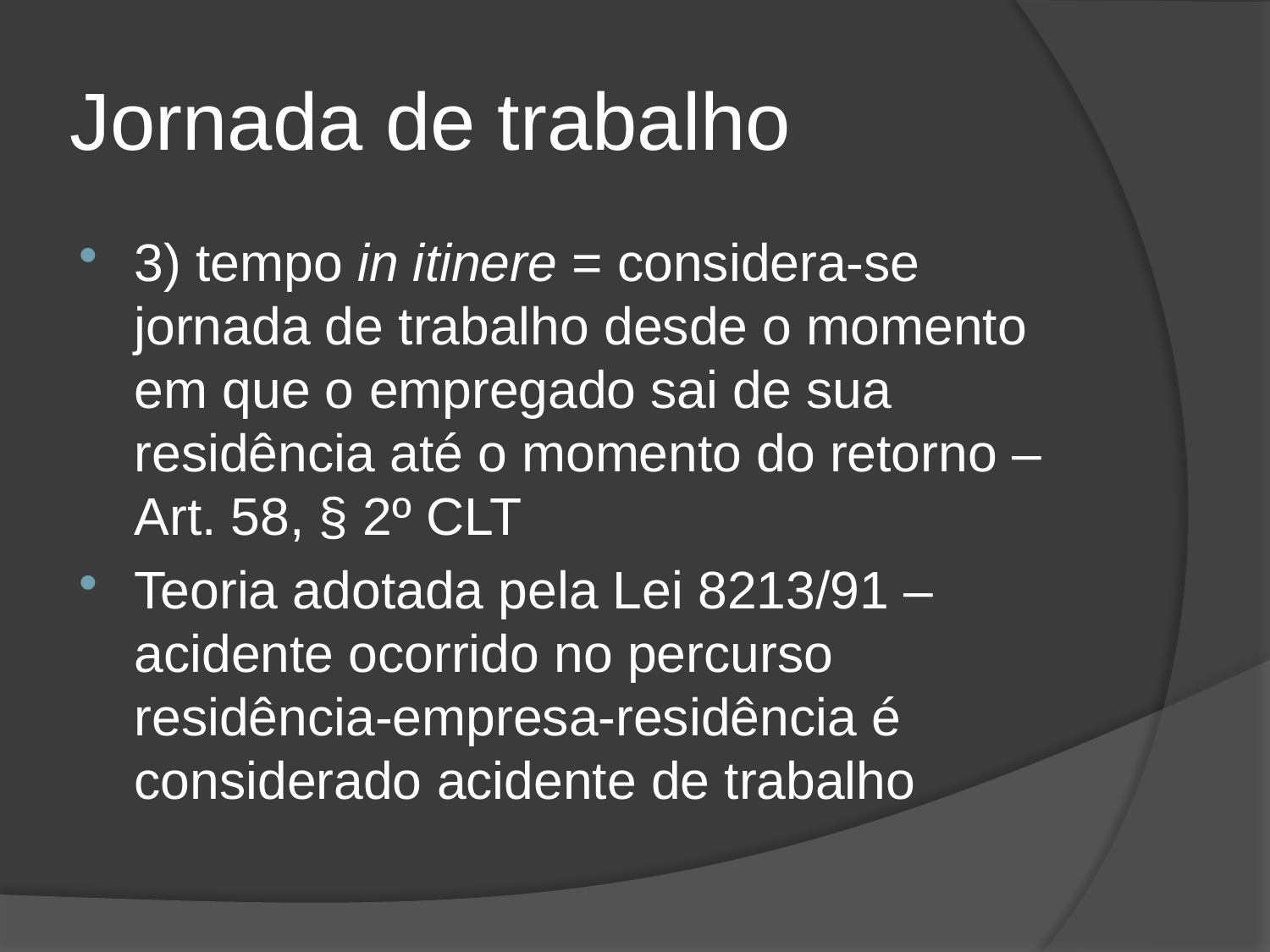

# Jornada de trabalho
3) tempo in itinere = considera-se jornada de trabalho desde o momento em que o empregado sai de sua residência até o momento do retorno – Art. 58, § 2º CLT
Teoria adotada pela Lei 8213/91 – acidente ocorrido no percurso residência-empresa-residência é considerado acidente de trabalho